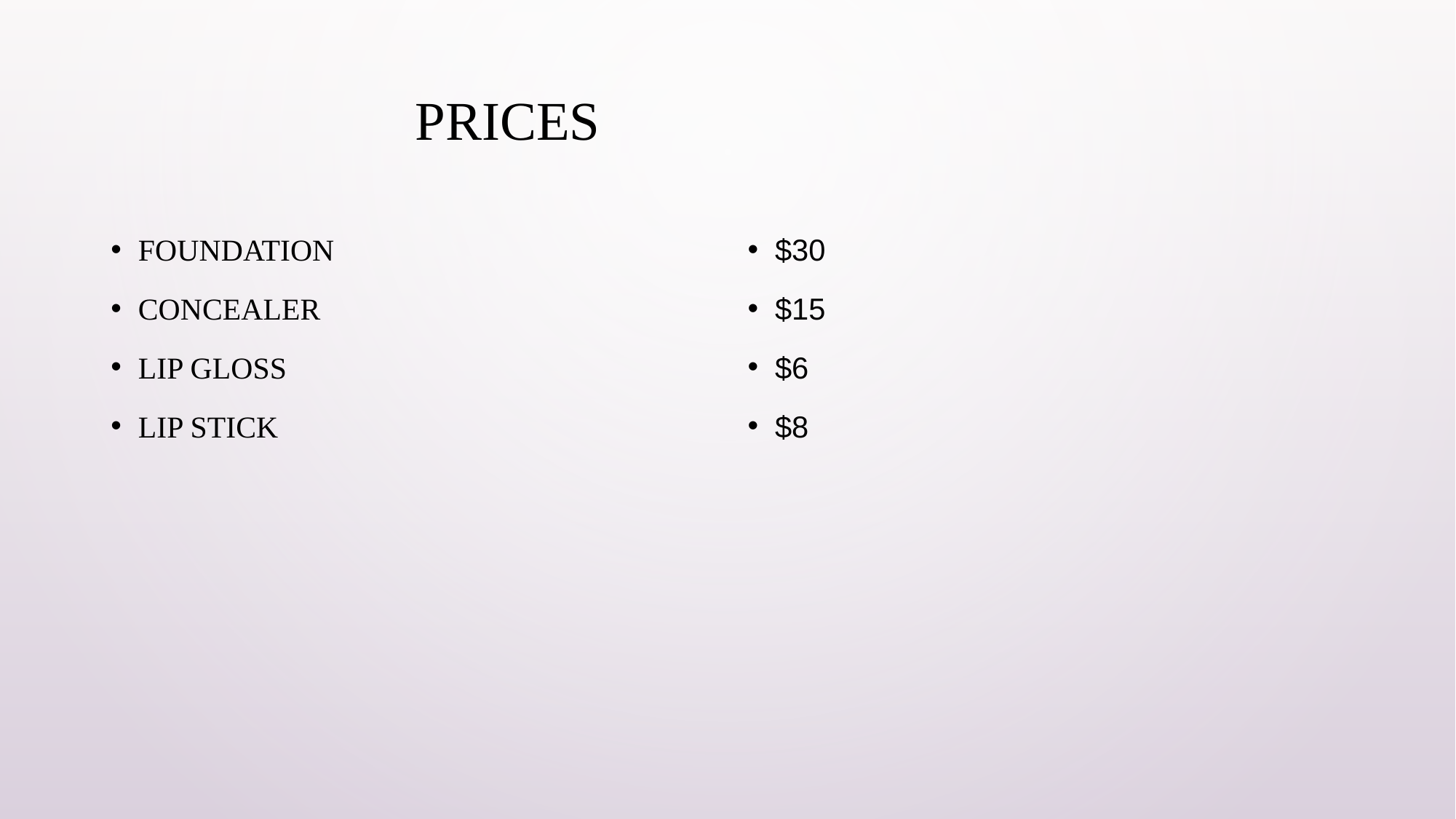

# Prices
Foundation
Concealer
Lip gloss
Lip stick

$30
$15
$6
$8